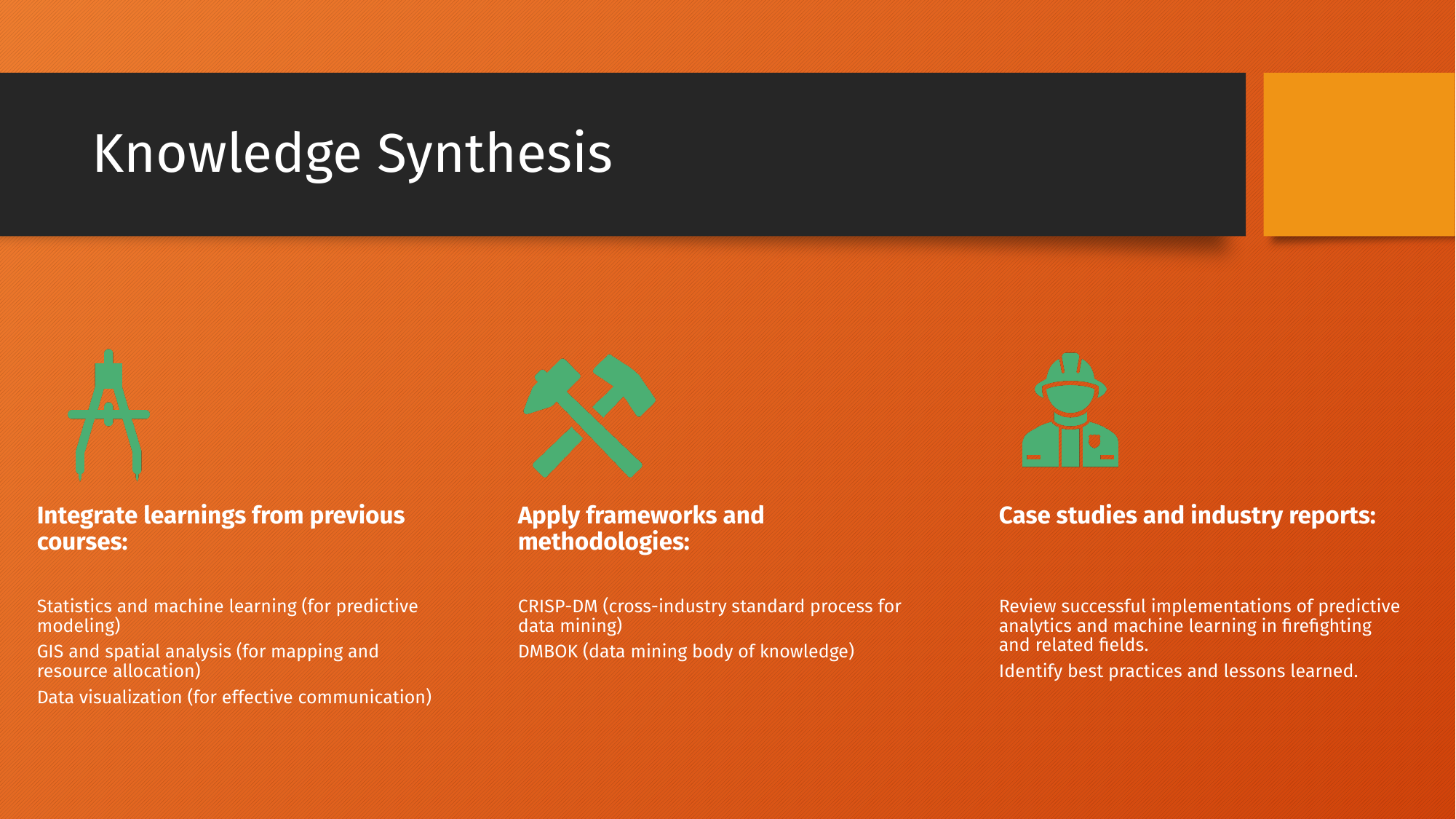

# Knowledge Synthesis
Integrate learnings from previous courses:

Statistics and machine learning (for predictive modeling)
GIS and spatial analysis (for mapping and resource allocation)
Data visualization (for effective communication)
Apply frameworks and methodologies:
CRISP-DM (cross-industry standard process for data mining)
DMBOK (data mining body of knowledge)
Case studies and industry reports:
Review successful implementations of predictive analytics and machine learning in firefighting and related fields.
Identify best practices and lessons learned.